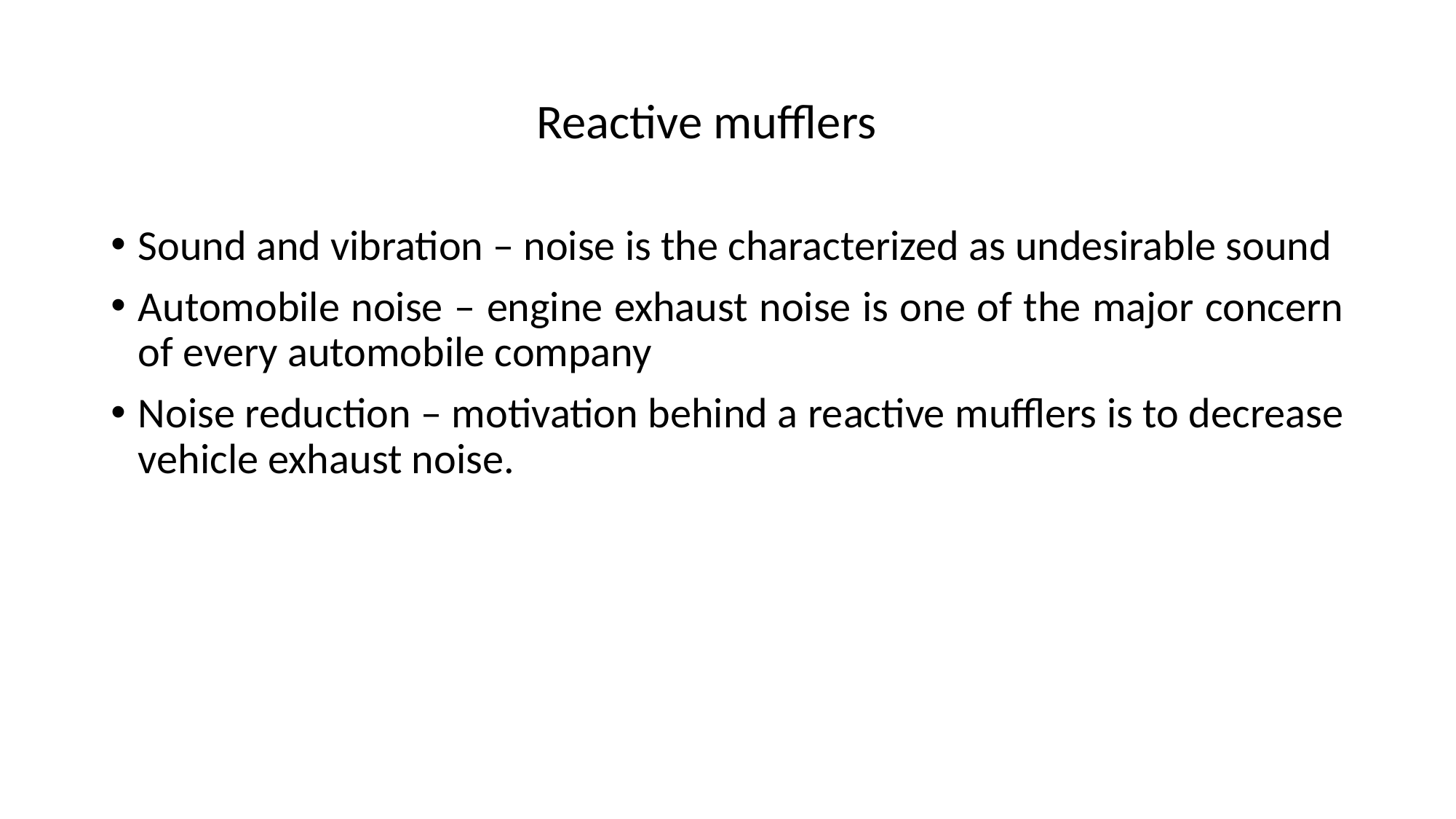

# Reactive mufflers
Sound and vibration – noise is the characterized as undesirable sound
Automobile noise – engine exhaust noise is one of the major concern of every automobile company
Noise reduction – motivation behind a reactive mufflers is to decrease vehicle exhaust noise.